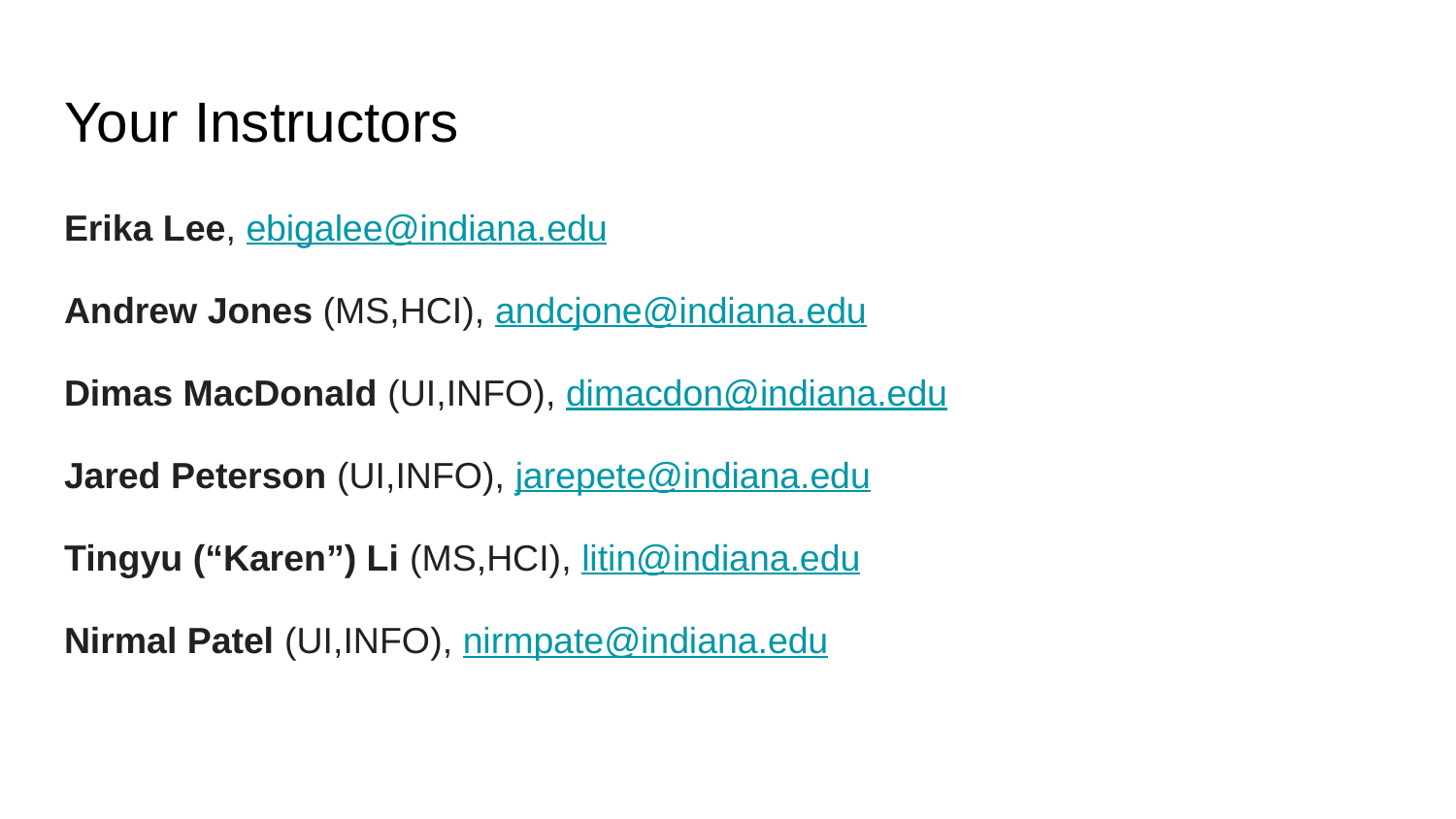

# Your Instructors
Erika Lee, ebigalee@indiana.edu
Andrew Jones (MS,HCI), andcjone@indiana.edu
Dimas MacDonald (UI,INFO), dimacdon@indiana.edu
Jared Peterson (UI,INFO), jarepete@indiana.edu
Tingyu (“Karen”) Li (MS,HCI), litin@indiana.edu
Nirmal Patel (UI,INFO), nirmpate@indiana.edu